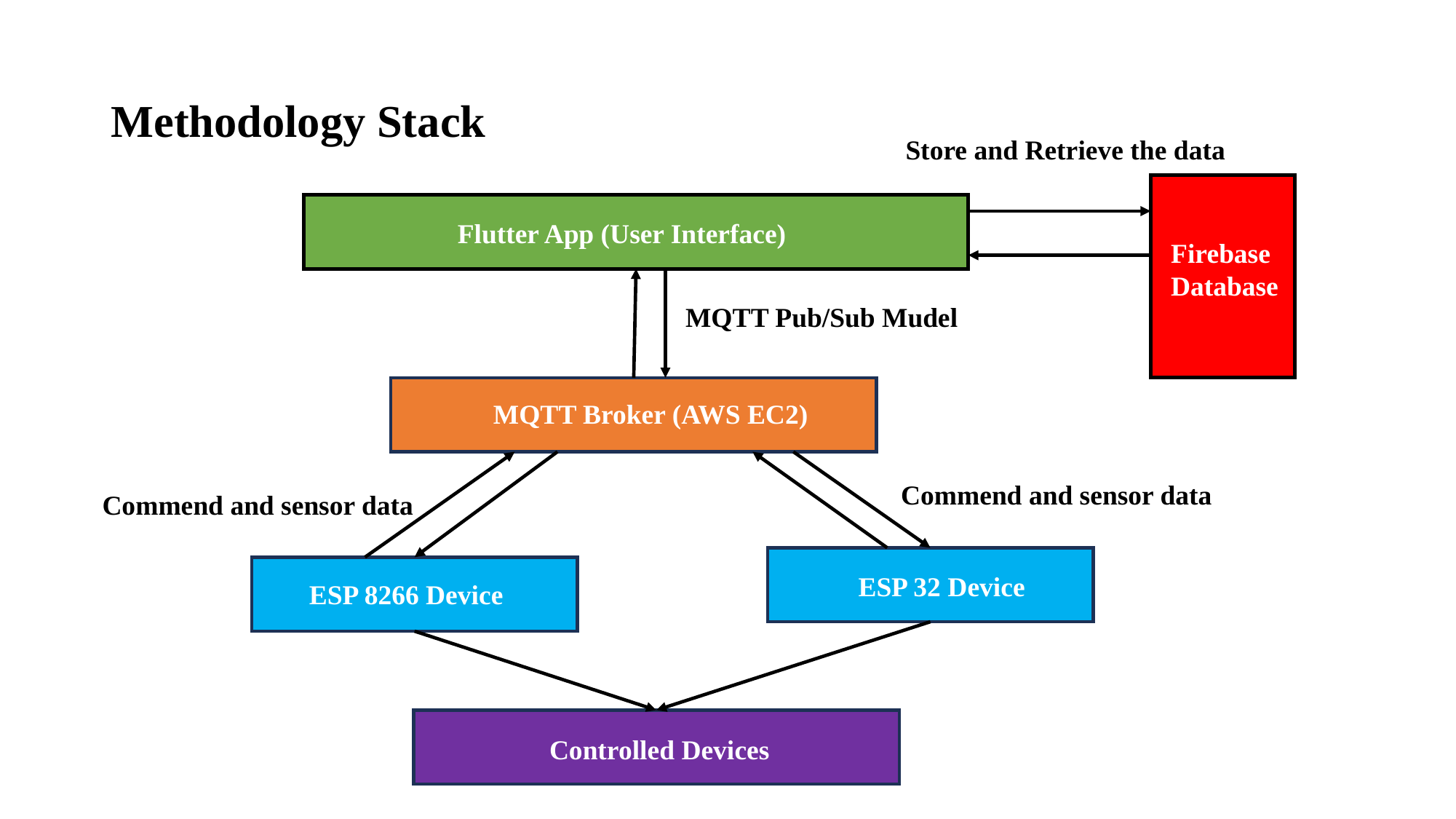

# Methodology Stack
Store and Retrieve the data

Flutter App (User Interface)
Firebase Database
MQTT Pub/Sub Mudel

MQTT Broker (AWS EC2)
Commend and sensor data
Commend and sensor data

ESP 32 Device
ESP 8266 Device

Controlled Devices